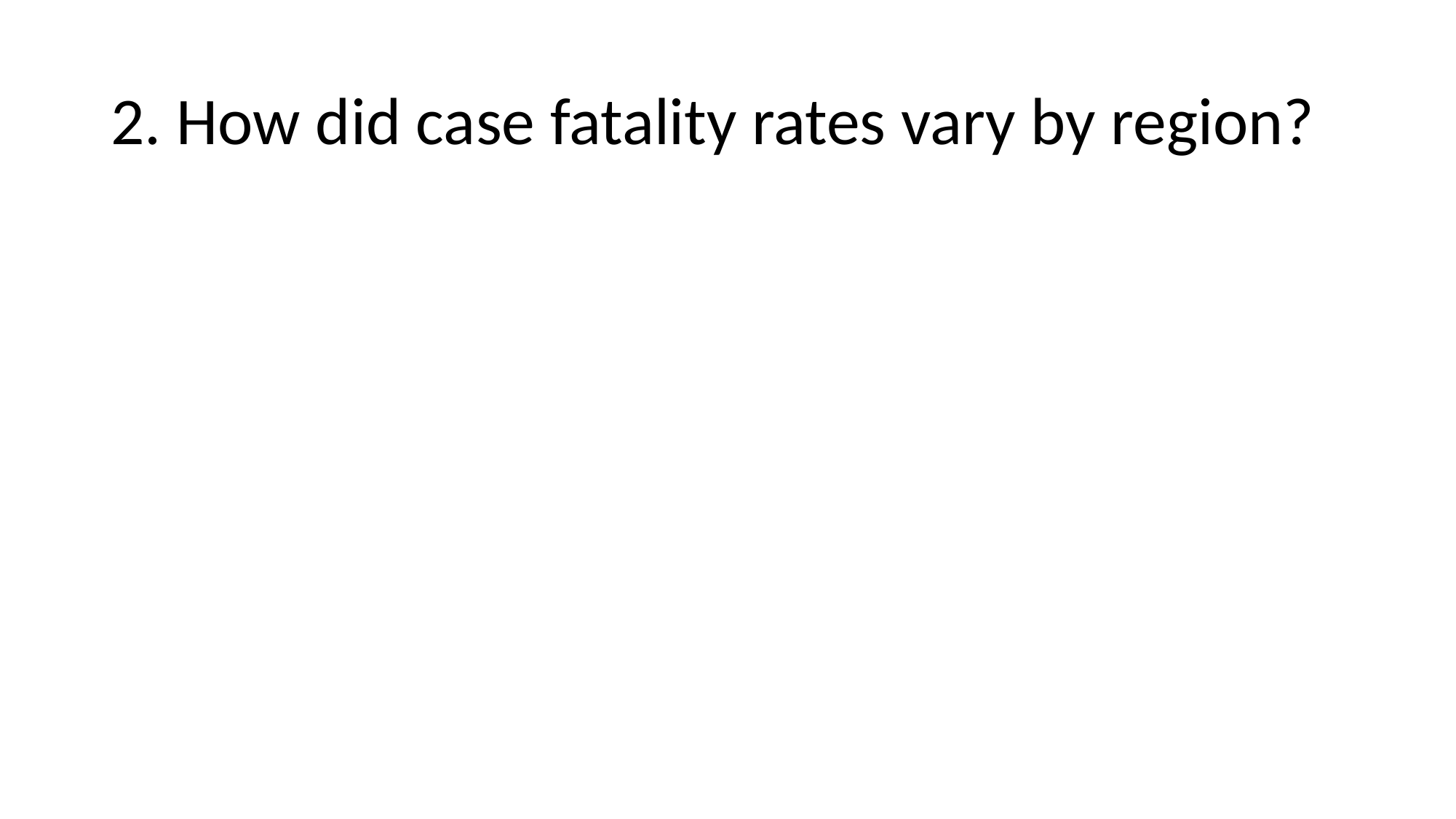

# 2. How did case fatality rates vary by region?